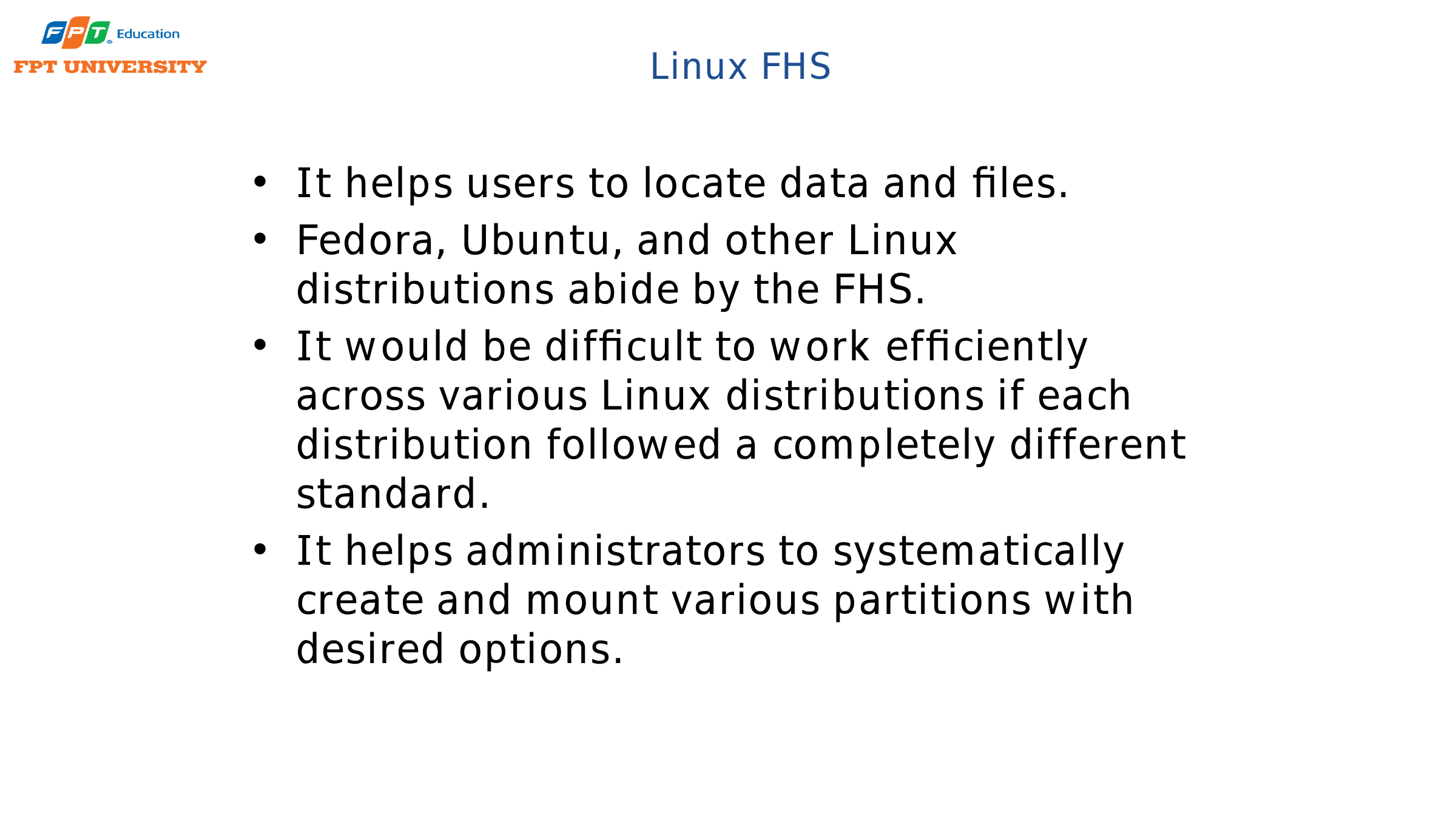

# Linux FHS
It helps users to locate data and files.
Fedora, Ubuntu, and other Linux distributions abide by the FHS.
It would be difficult to work efficiently across various Linux distributions if each distribution followed a completely different standard.
It helps administrators to systematically create and mount various partitions with desired options.